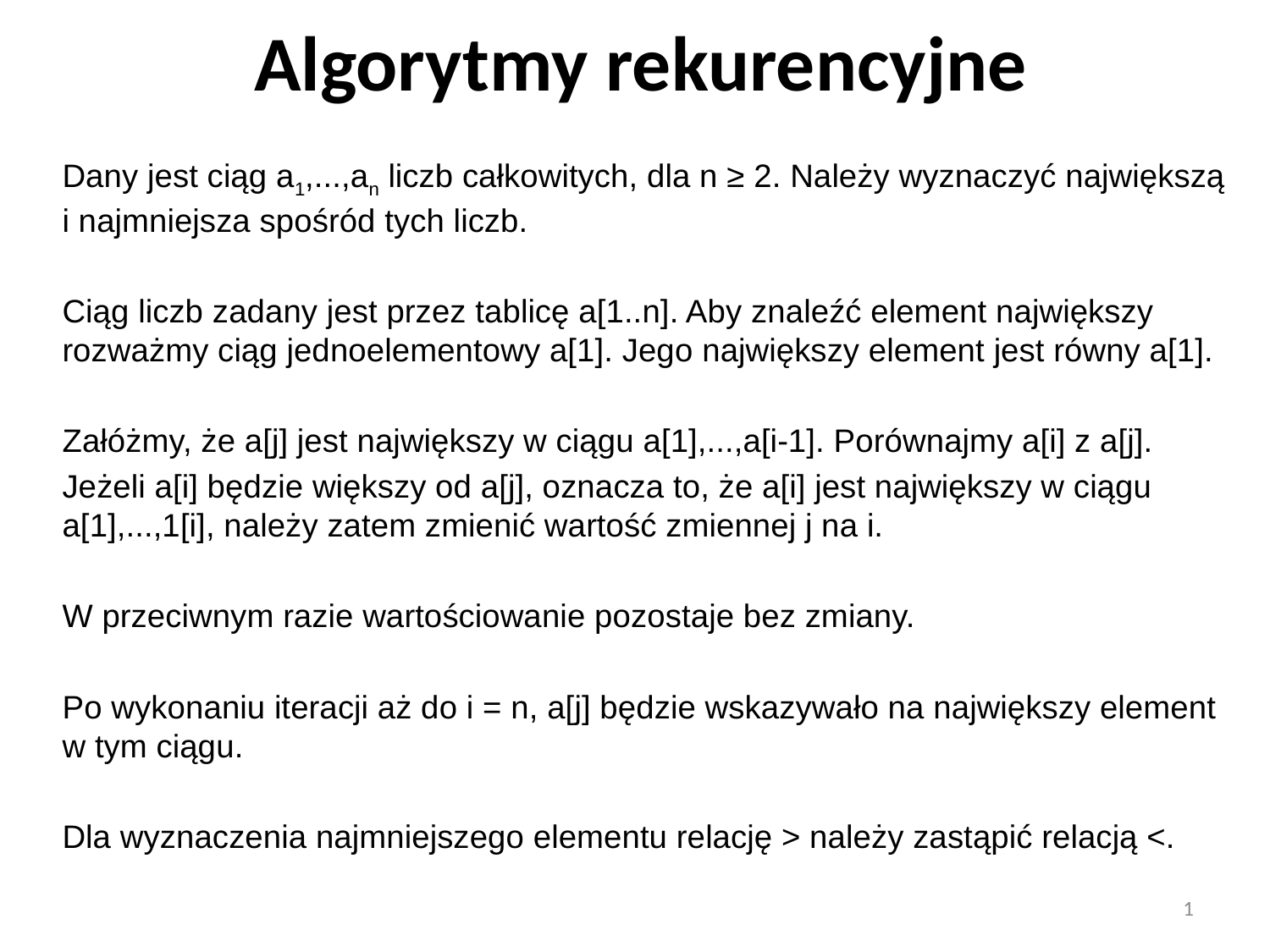

# Algorytmy rekurencyjne
Dany jest ciąg a1,...,an liczb całkowitych, dla n ≥ 2. Należy wyznaczyć największą i najmniejsza spośród tych liczb.

Ciąg liczb zadany jest przez tablicę a[1..n]. Aby znaleźć element największy rozważmy ciąg jednoelementowy a[1]. Jego największy element jest równy a[1].

Załóżmy, że a[j] jest największy w ciągu a[1],...,a[i-1]. Porównajmy a[i] z a[j].
Jeżeli a[i] będzie większy od a[j], oznacza to, że a[i] jest największy w ciągu a[1],...,1[i], należy zatem zmienić wartość zmiennej j na i.

W przeciwnym razie wartościowanie pozostaje bez zmiany.

Po wykonaniu iteracji aż do i = n, a[j] będzie wskazywało na największy element w tym ciągu.

Dla wyznaczenia najmniejszego elementu relację > należy zastąpić relacją <.
1